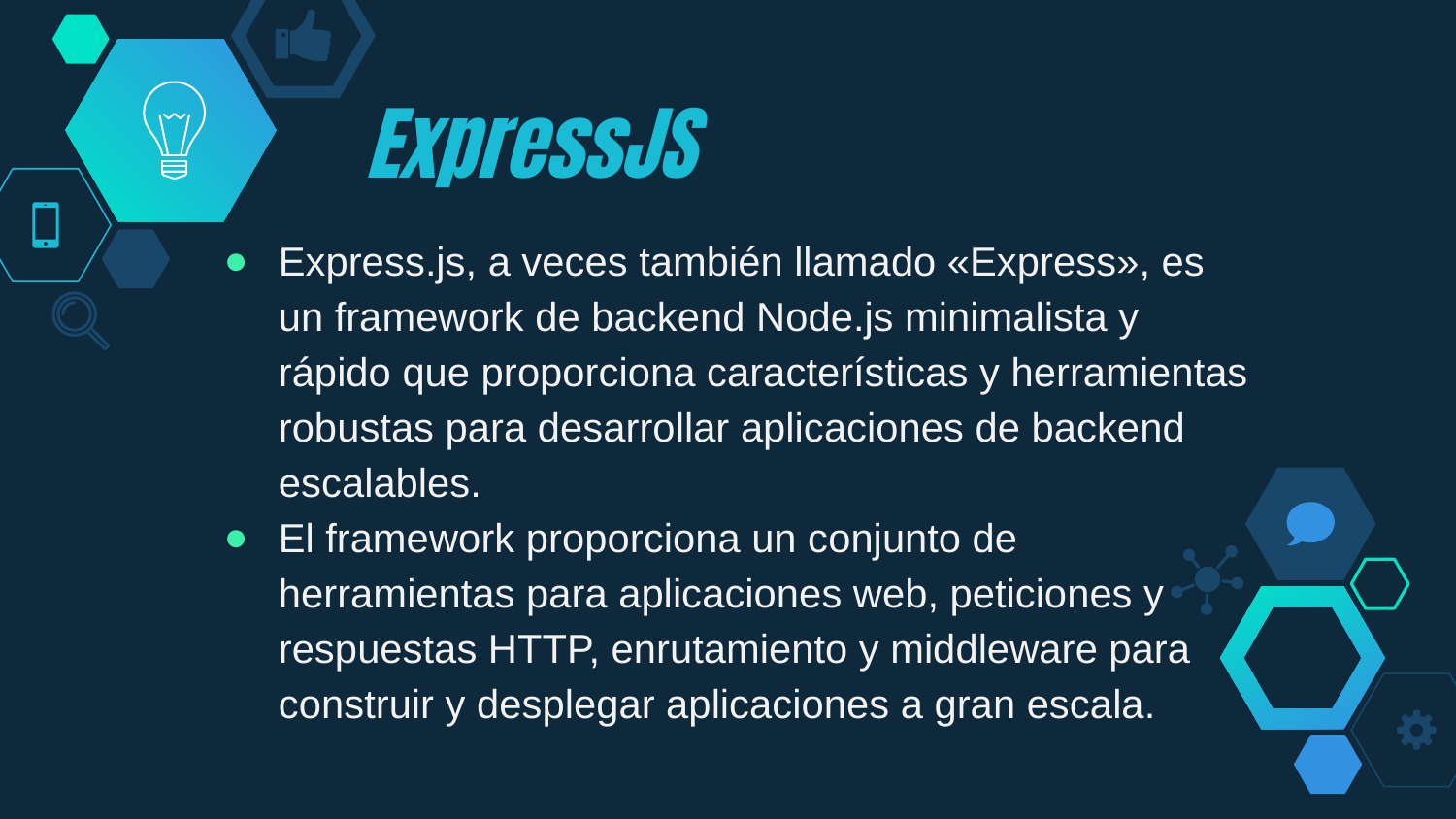

ExpressJS
Express.js, a veces también llamado «Express», es un framework de backend Node.js minimalista y rápido que proporciona características y herramientas robustas para desarrollar aplicaciones de backend escalables.
El framework proporciona un conjunto de herramientas para aplicaciones web, peticiones y respuestas HTTP, enrutamiento y middleware para construir y desplegar aplicaciones a gran escala.